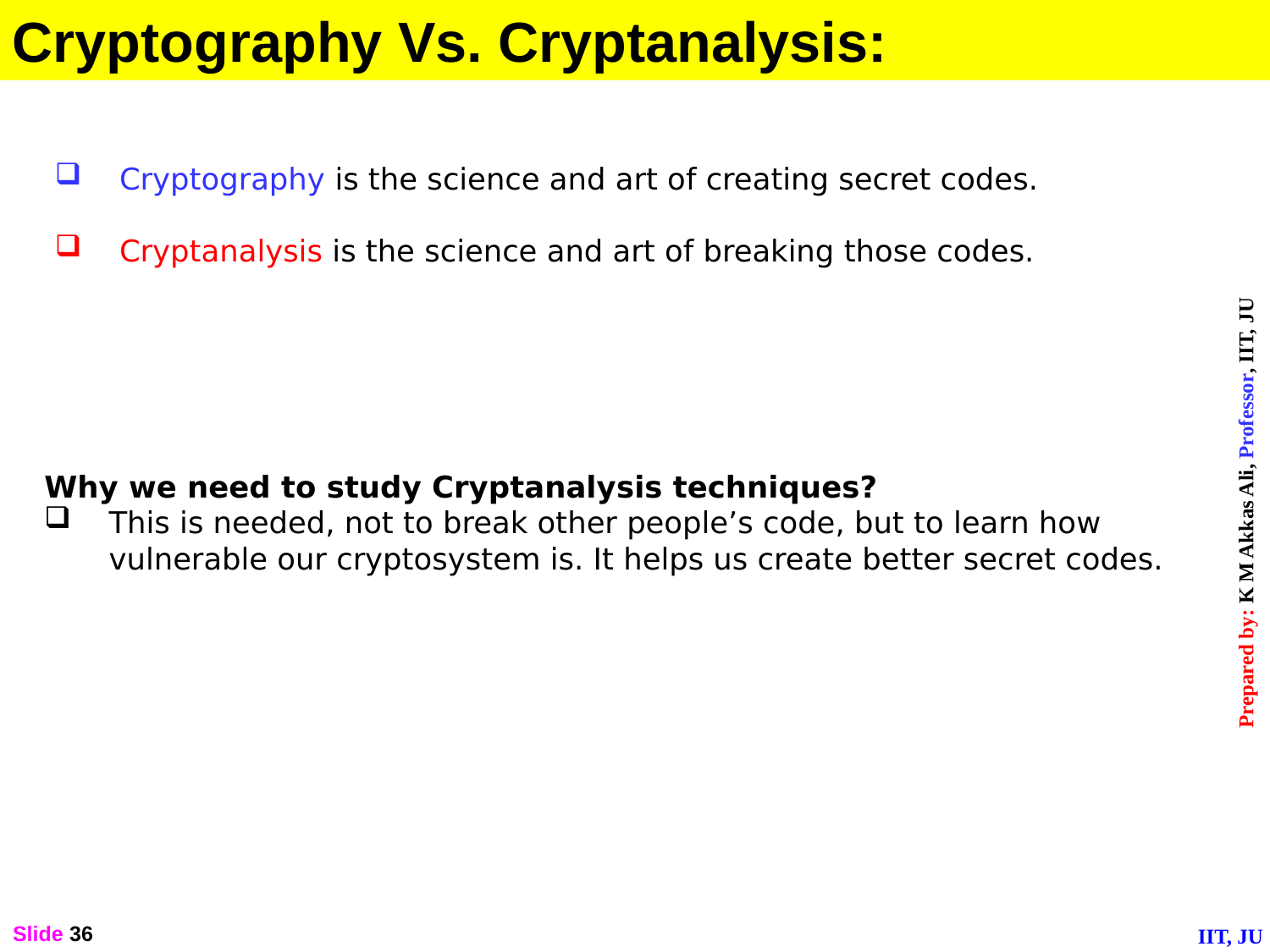

Cryptography Vs. Cryptanalysis:
Cryptography is the science and art of creating secret codes.

Cryptanalysis is the science and art of breaking those codes.
Why we need to study Cryptanalysis techniques?
This is needed, not to break other people’s code, but to learn how vulnerable our cryptosystem is. It helps us create better secret codes.
Slide 36